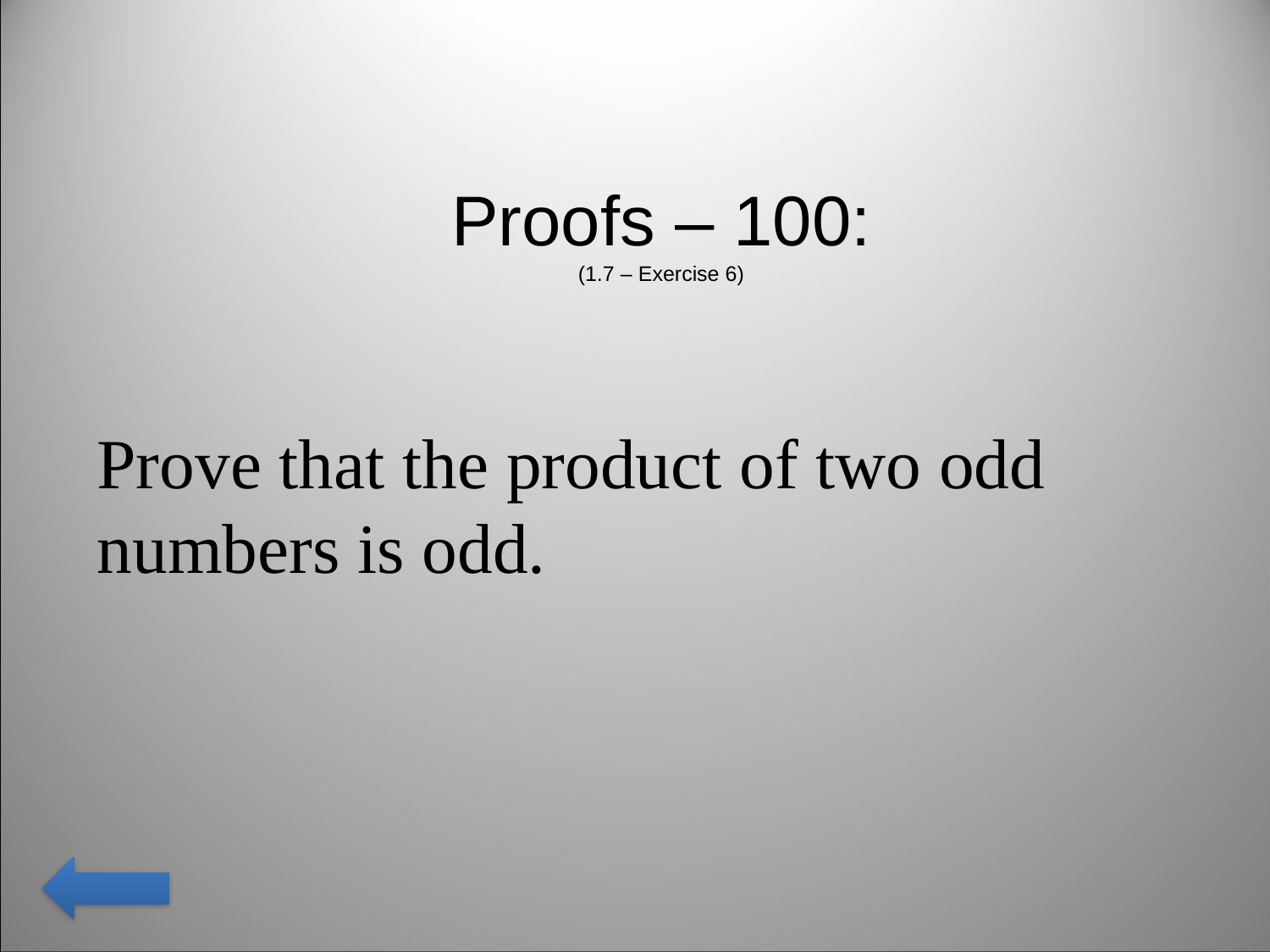

Proofs – 100:
(1.7 – Exercise 6)
Prove that the product of two odd numbers is odd.